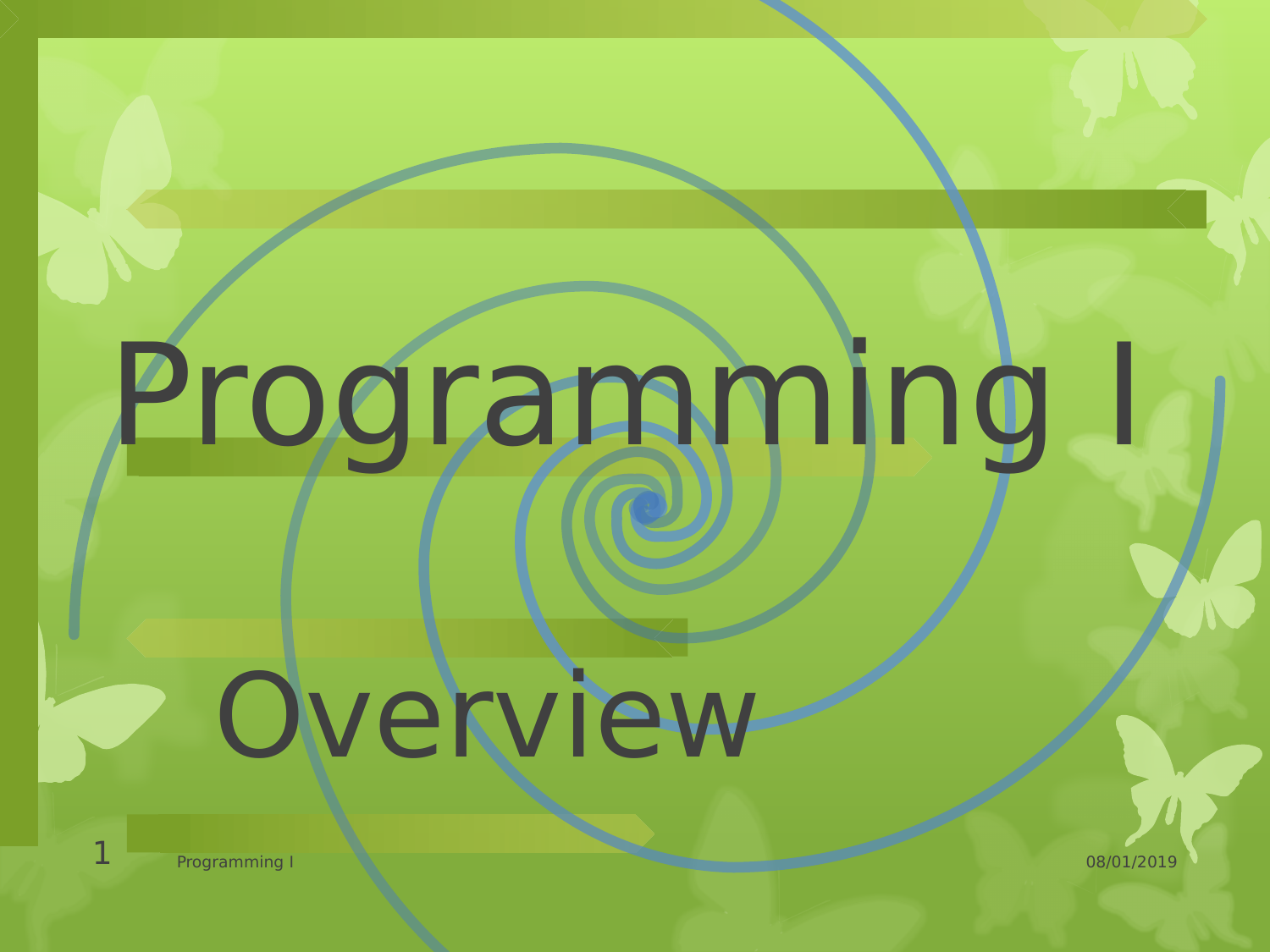

# Programming I
Overview
1
Programming I
08/01/2019